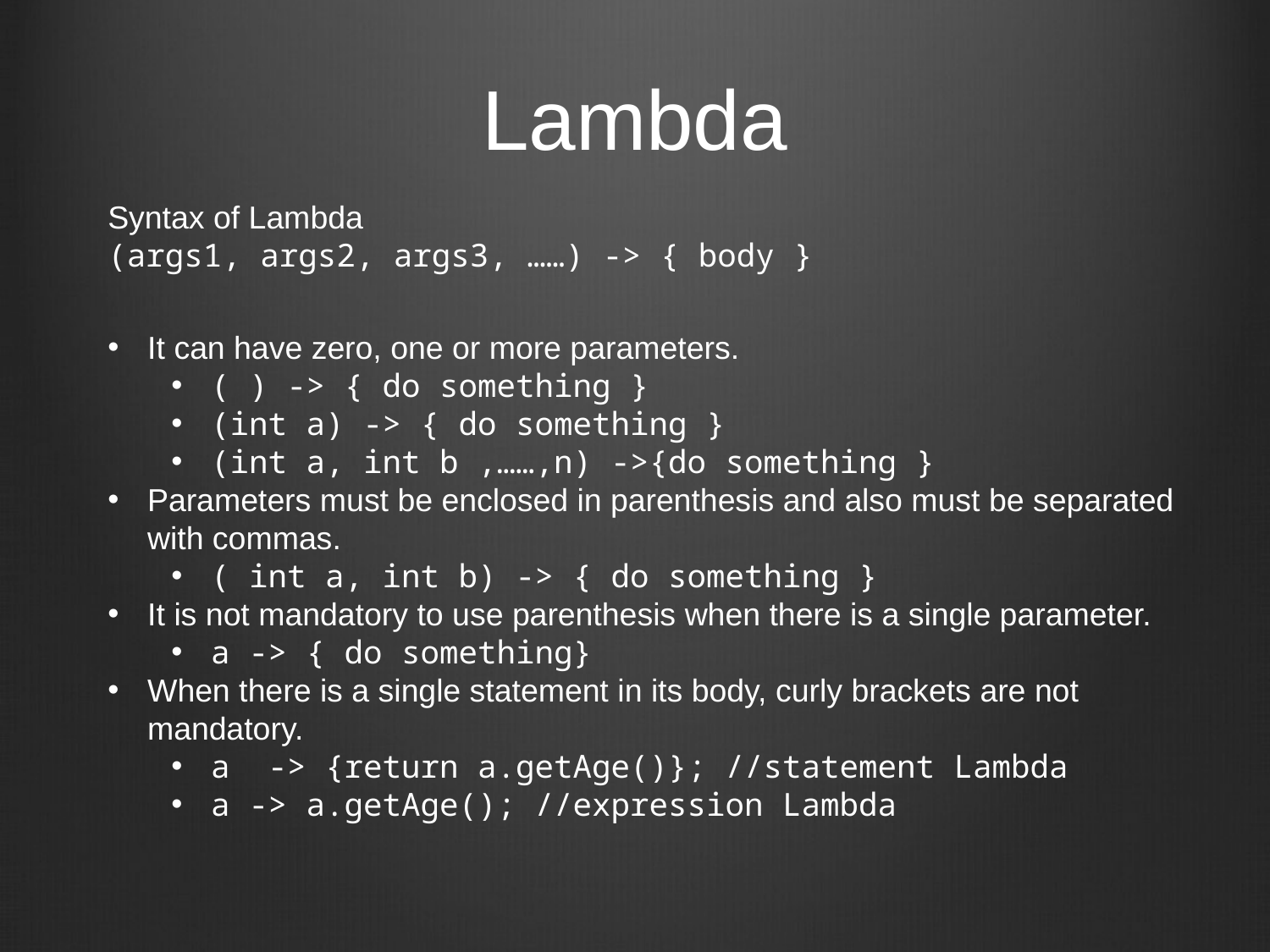

# Lambda
Syntax of Lambda
(args1, args2, args3, ……) -> { body }
It can have zero, one or more parameters.
( ) -> { do something }
(int a) -> { do something }
(int a, int b ,……,n) ->{do something }
Parameters must be enclosed in parenthesis and also must be separated with commas.
( int a, int b) -> { do something }
It is not mandatory to use parenthesis when there is a single parameter.
a -> { do something}
When there is a single statement in its body, curly brackets are not mandatory.
a  -> {return a.getAge()}; //statement Lambda
a -> a.getAge(); //expression Lambda